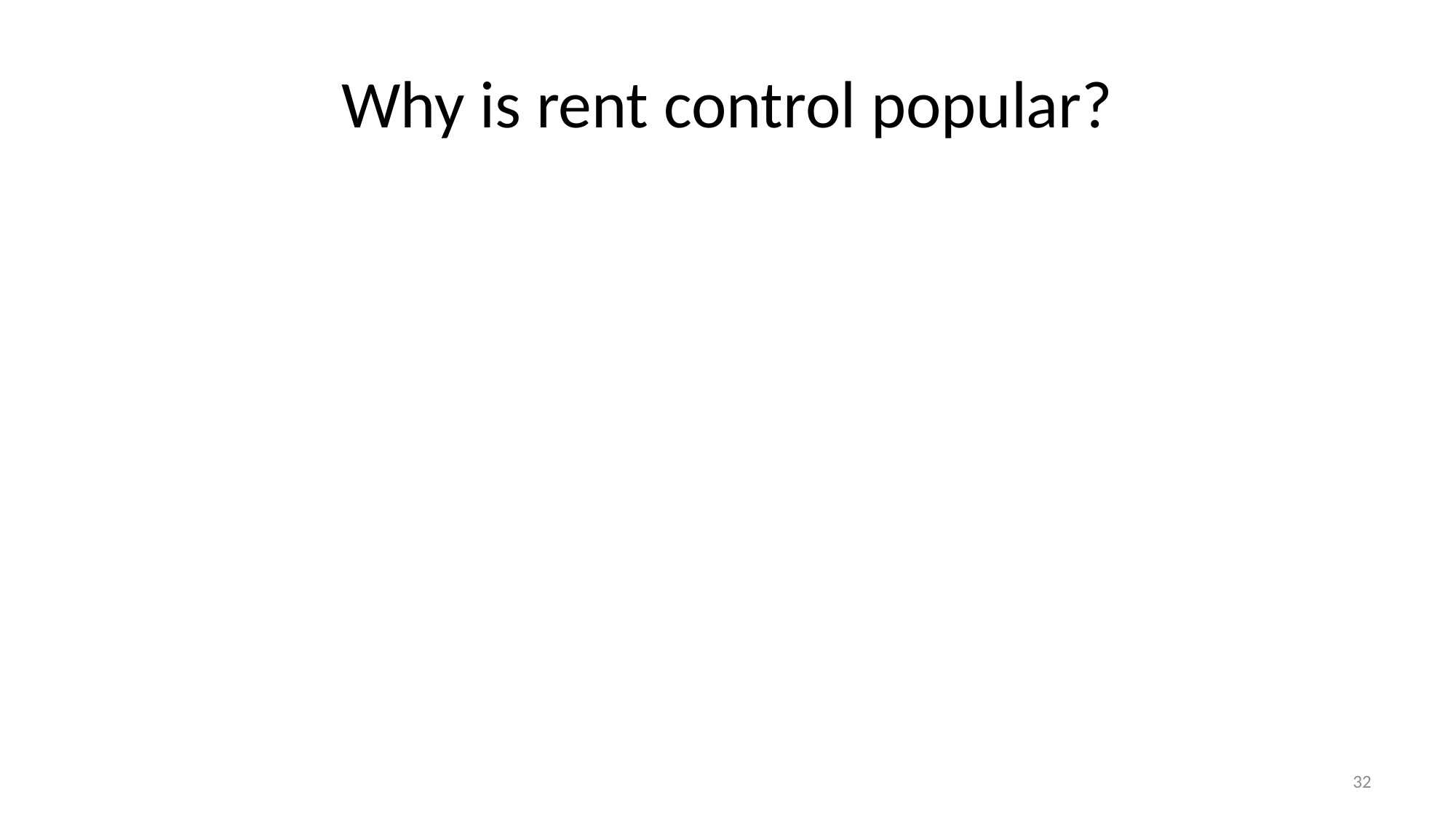

# Why is rent control popular?

32